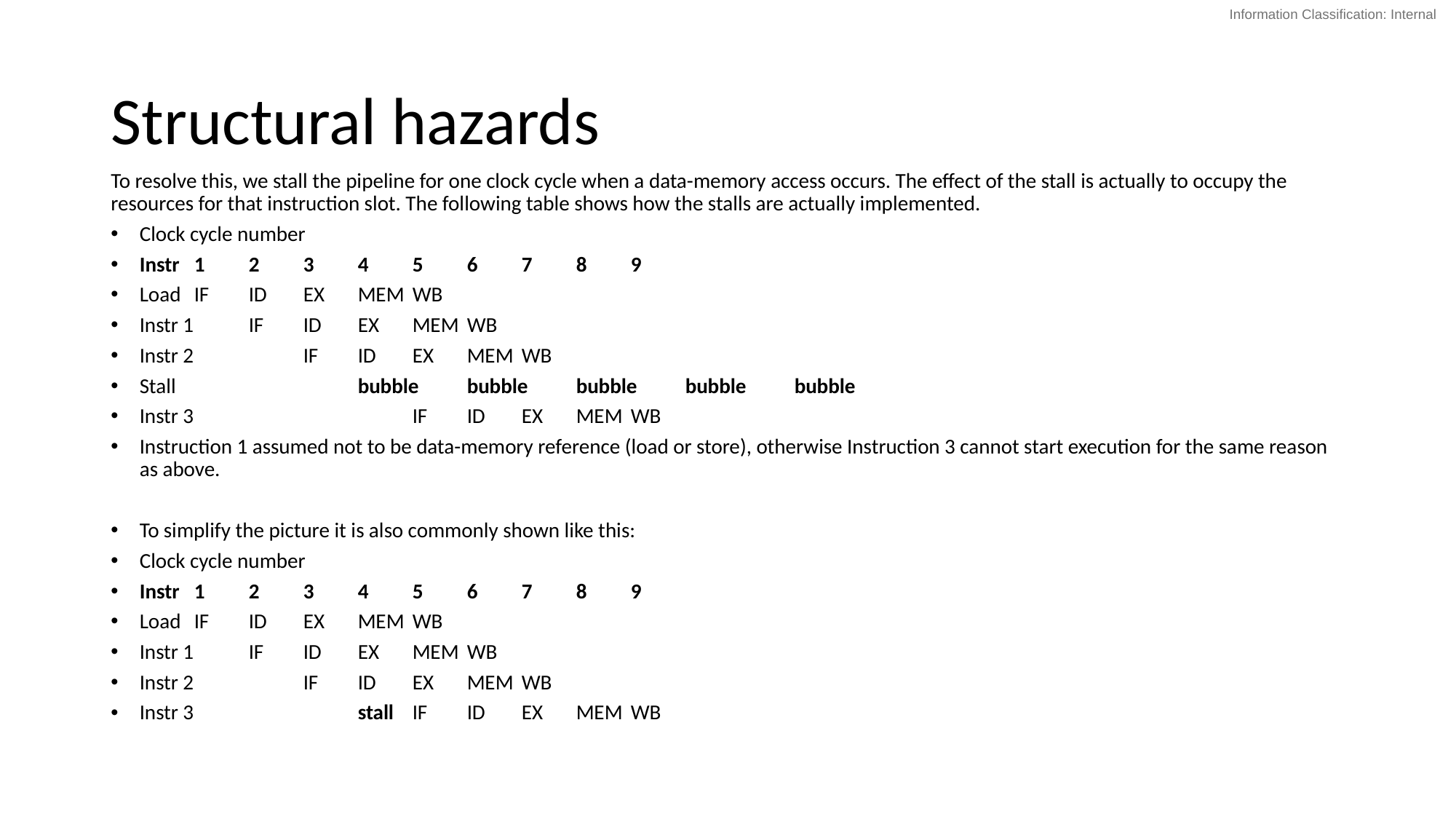

# Structural hazards
To resolve this, we stall the pipeline for one clock cycle when a data-memory access occurs. The effect of the stall is actually to occupy the resources for that instruction slot. The following table shows how the stalls are actually implemented.
Clock cycle number
Instr	1	2	3	4	5	6	7	8	9
Load	IF	ID	EX	MEM	WB
Instr 1	 	IF	ID	EX	MEM	WB
Instr 2	 	 	IF	ID	EX	MEM	WB
Stall	 	 	 	bubble	bubble	bubble	bubble	bubble
Instr 3	 	 	 	 	IF	ID	EX	MEM	WB
Instruction 1 assumed not to be data-memory reference (load or store), otherwise Instruction 3 cannot start execution for the same reason as above.

To simplify the picture it is also commonly shown like this:
Clock cycle number
Instr	1	2	3	4	5	6	7	8	9
Load	IF	ID	EX	MEM	WB
Instr 1	 	IF	ID	EX	MEM	WB
Instr 2	 	 	IF 	ID	EX	MEM	WB
Instr 3	 	 	 	stall	IF	ID	EX	MEM	WB